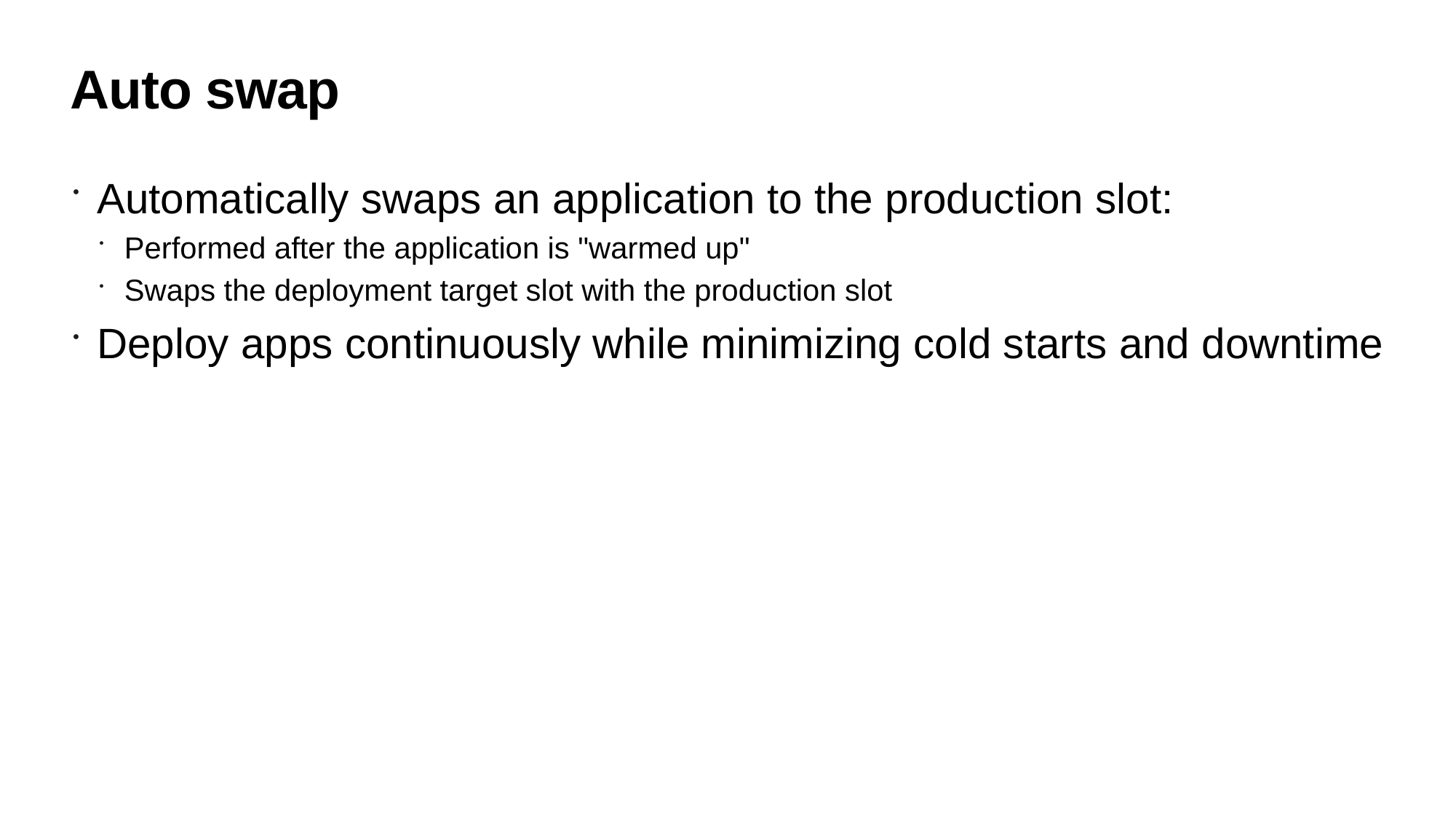

# Auto swap
Automatically swaps an application to the production slot:
Performed after the application is "warmed up"
Swaps the deployment target slot with the production slot
Deploy apps continuously while minimizing cold starts and downtime